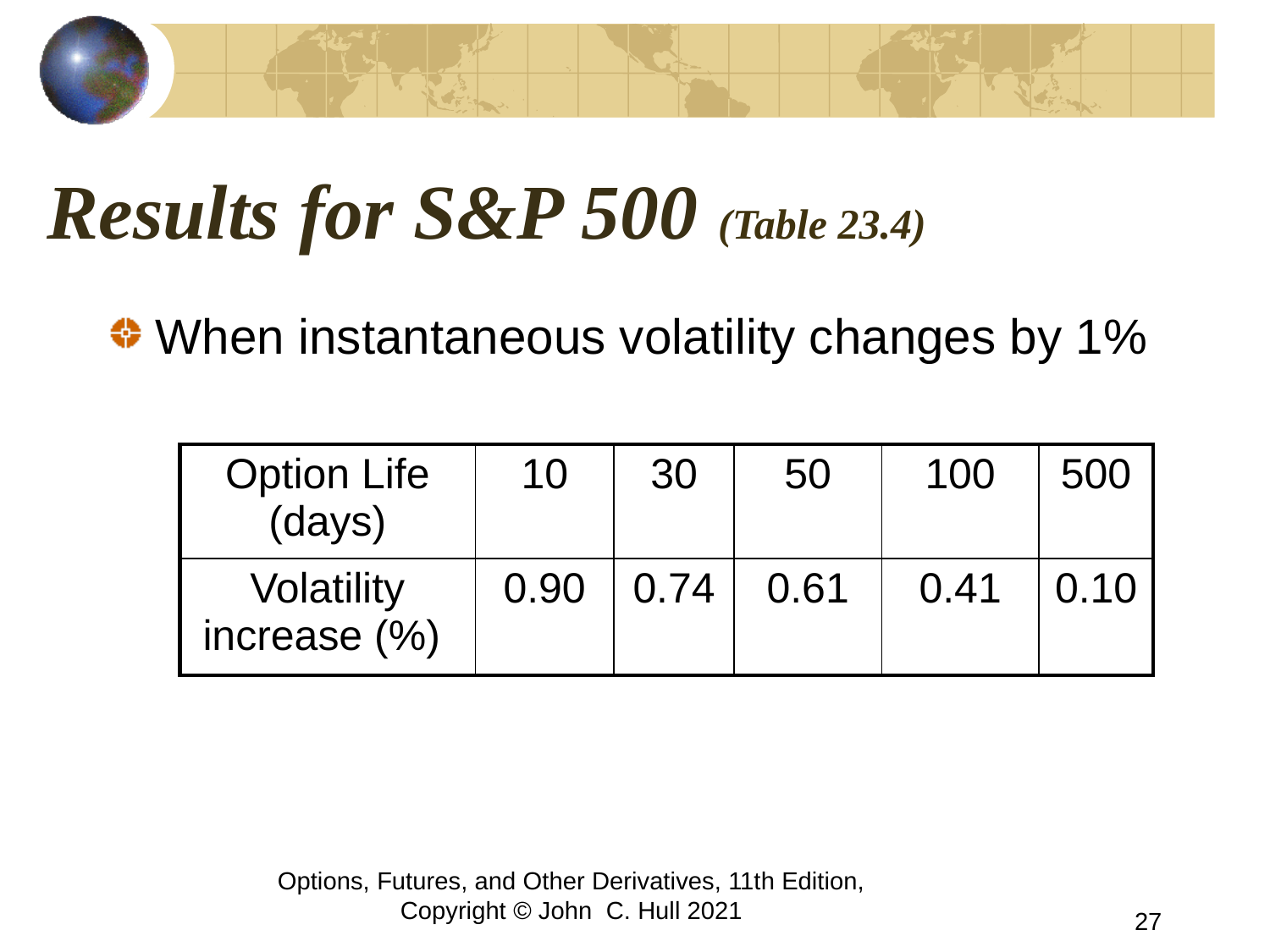

# Results for S&P 500 (Table 23.4)
When instantaneous volatility changes by 1%
| Option Life (days) | 10 | 30 | 50 | 100 | 500 |
| --- | --- | --- | --- | --- | --- |
| Volatility increase (%) | 0.90 | 0.74 | 0.61 | 0.41 | 0.10 |
Options, Futures, and Other Derivatives, 11th Edition, Copyright © John  C. Hull 2021
27